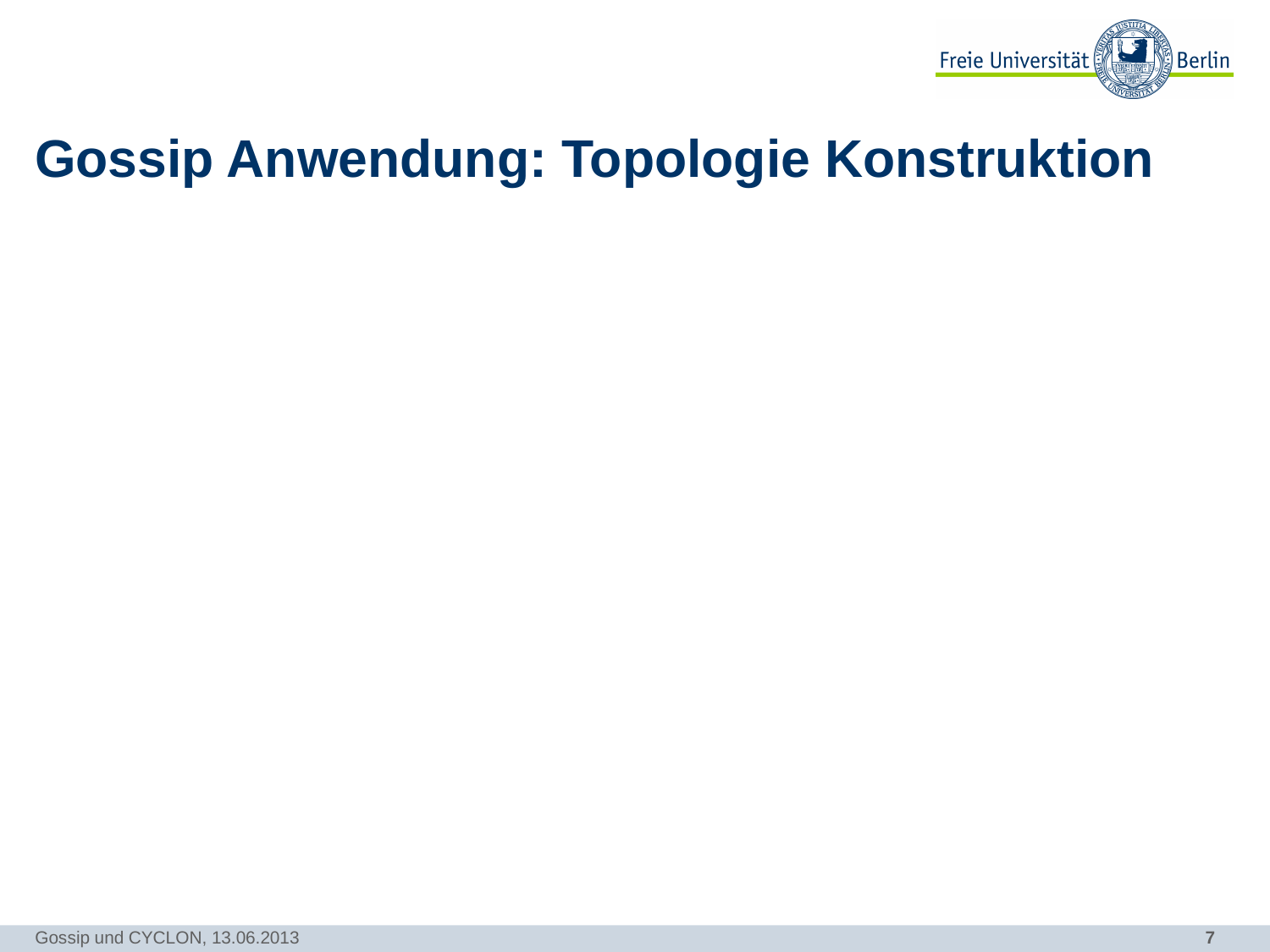

# Gossip Anwendung: Topologie Konstruktion

Gossip und CYCLON, 13.06.2013